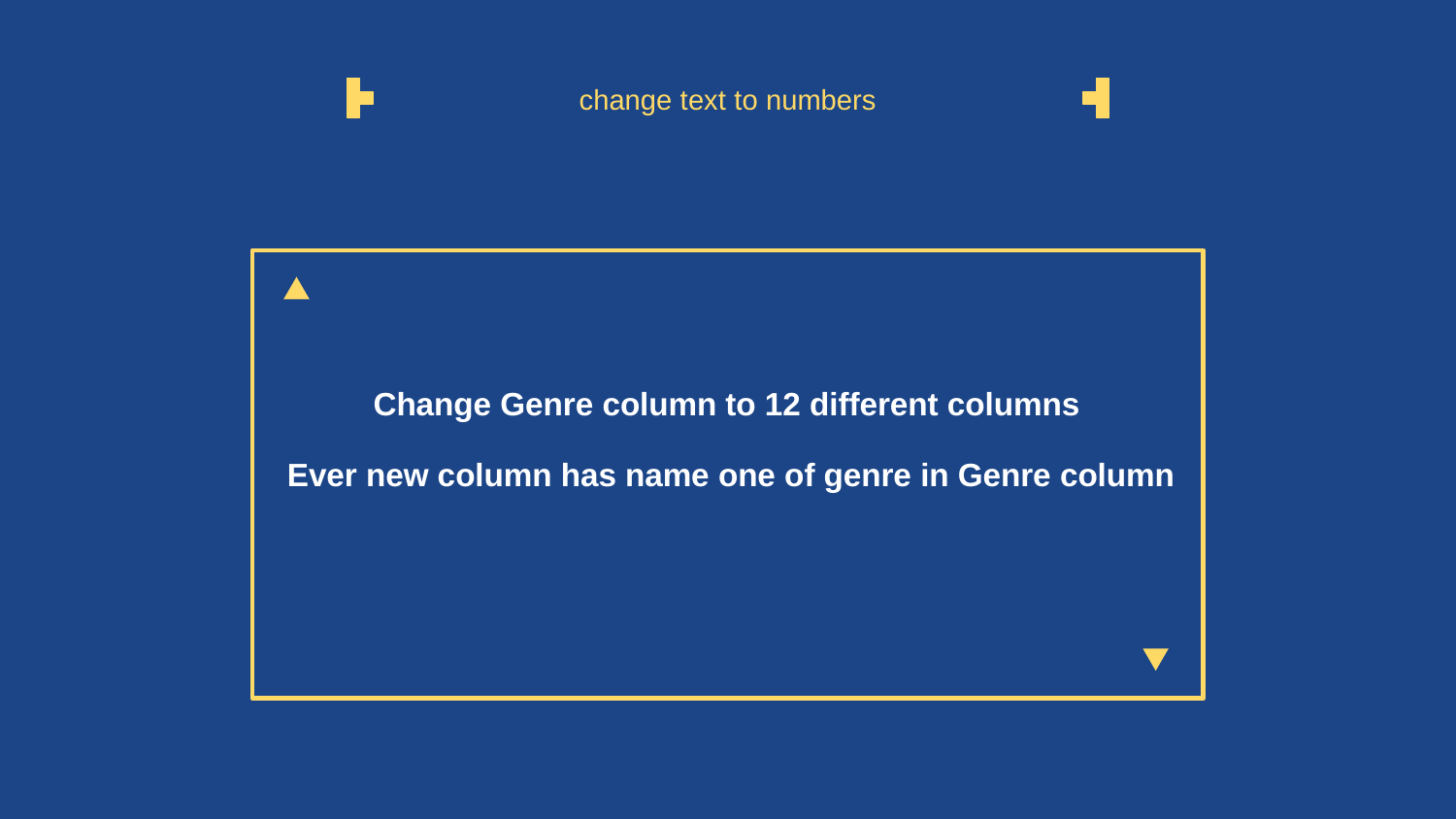

# change text to numbers

Change Genre column to 12 different columns
Ever new column has name one of genre in Genre column